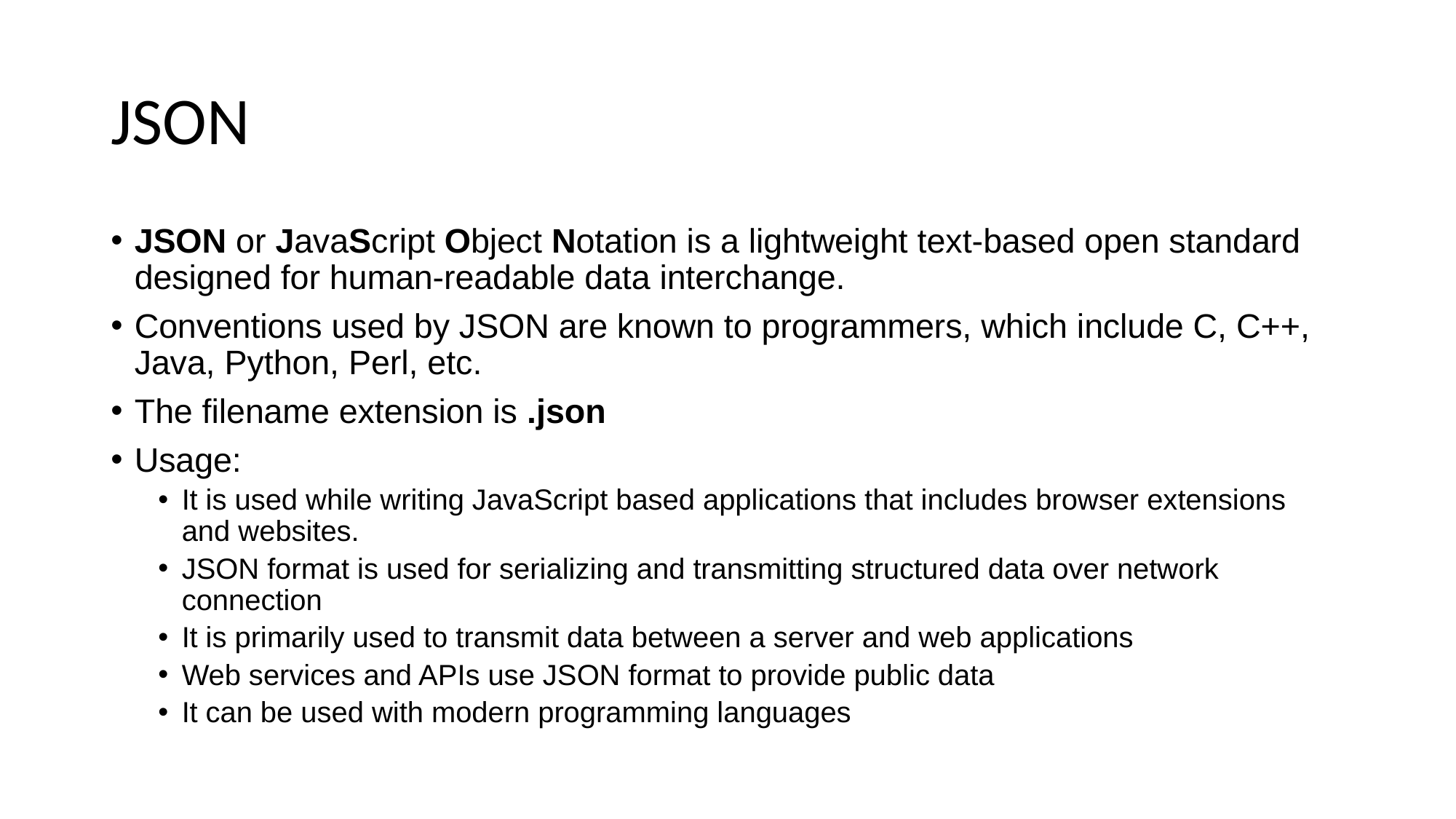

# JSON
JSON or JavaScript Object Notation is a lightweight text-based open standard designed for human-readable data interchange.
Conventions used by JSON are known to programmers, which include C, C++, Java, Python, Perl, etc.
The filename extension is .json
Usage:
It is used while writing JavaScript based applications that includes browser extensions and websites.
JSON format is used for serializing and transmitting structured data over network connection
It is primarily used to transmit data between a server and web applications
Web services and APIs use JSON format to provide public data
It can be used with modern programming languages